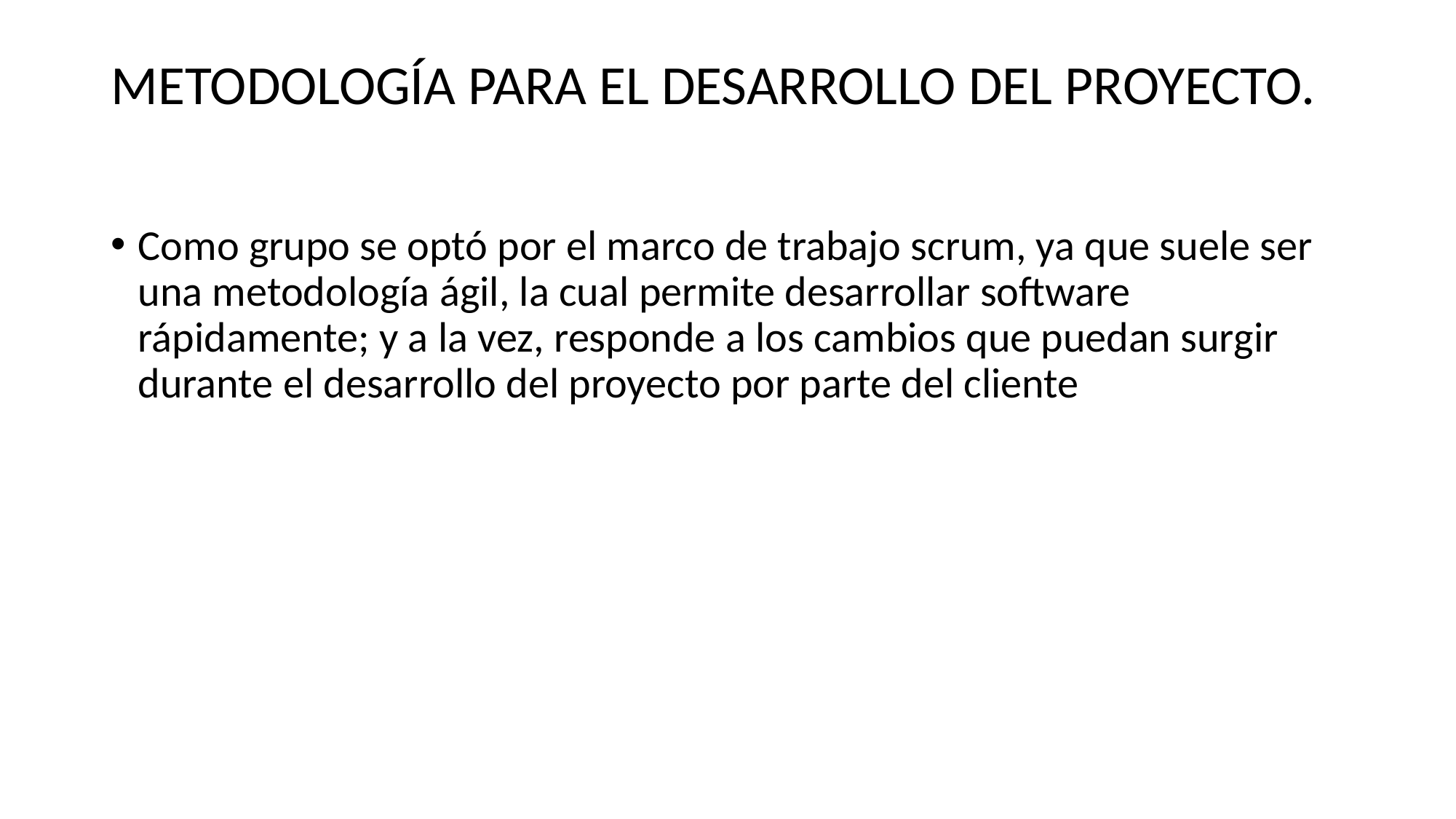

# METODOLOGÍA PARA EL DESARROLLO DEL PROYECTO.
Como grupo se optó por el marco de trabajo scrum, ya que suele ser una metodología ágil, la cual permite desarrollar software rápidamente; y a la vez, responde a los cambios que puedan surgir durante el desarrollo del proyecto por parte del cliente